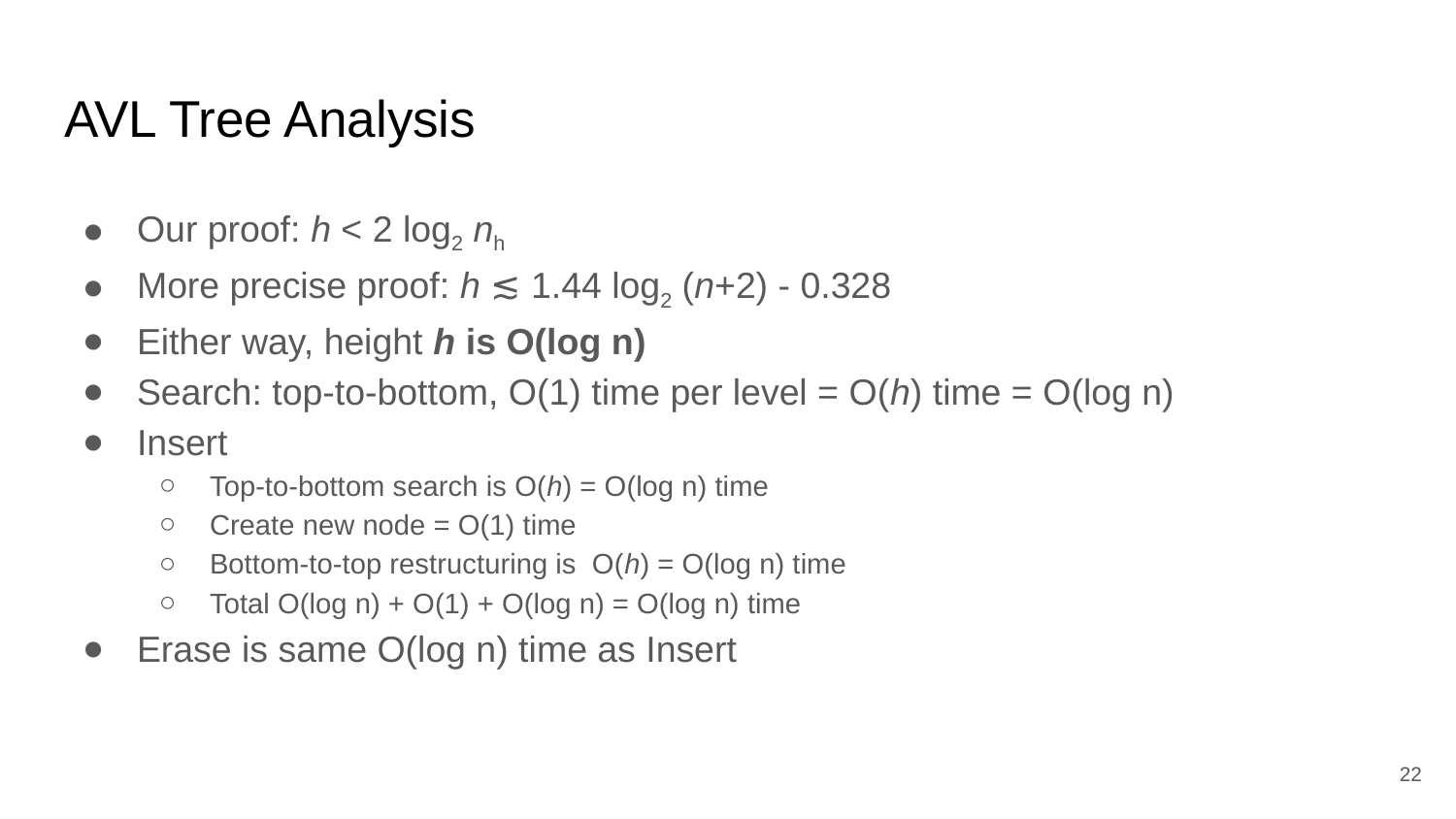

# AVL Tree Analysis
Our proof: h < 2 log2 nh
More precise proof: h ≲ 1.44 log2 (n+2) - 0.328
Either way, height h is O(log n)
Search: top-to-bottom, O(1) time per level = O(h) time = O(log n)
Insert
Top-to-bottom search is O(h) = O(log n) time
Create new node = O(1) time
Bottom-to-top restructuring is  O(h) = O(log n) time
Total O(log n) + O(1) + O(log n) = O(log n) time
Erase is same O(log n) time as Insert
22